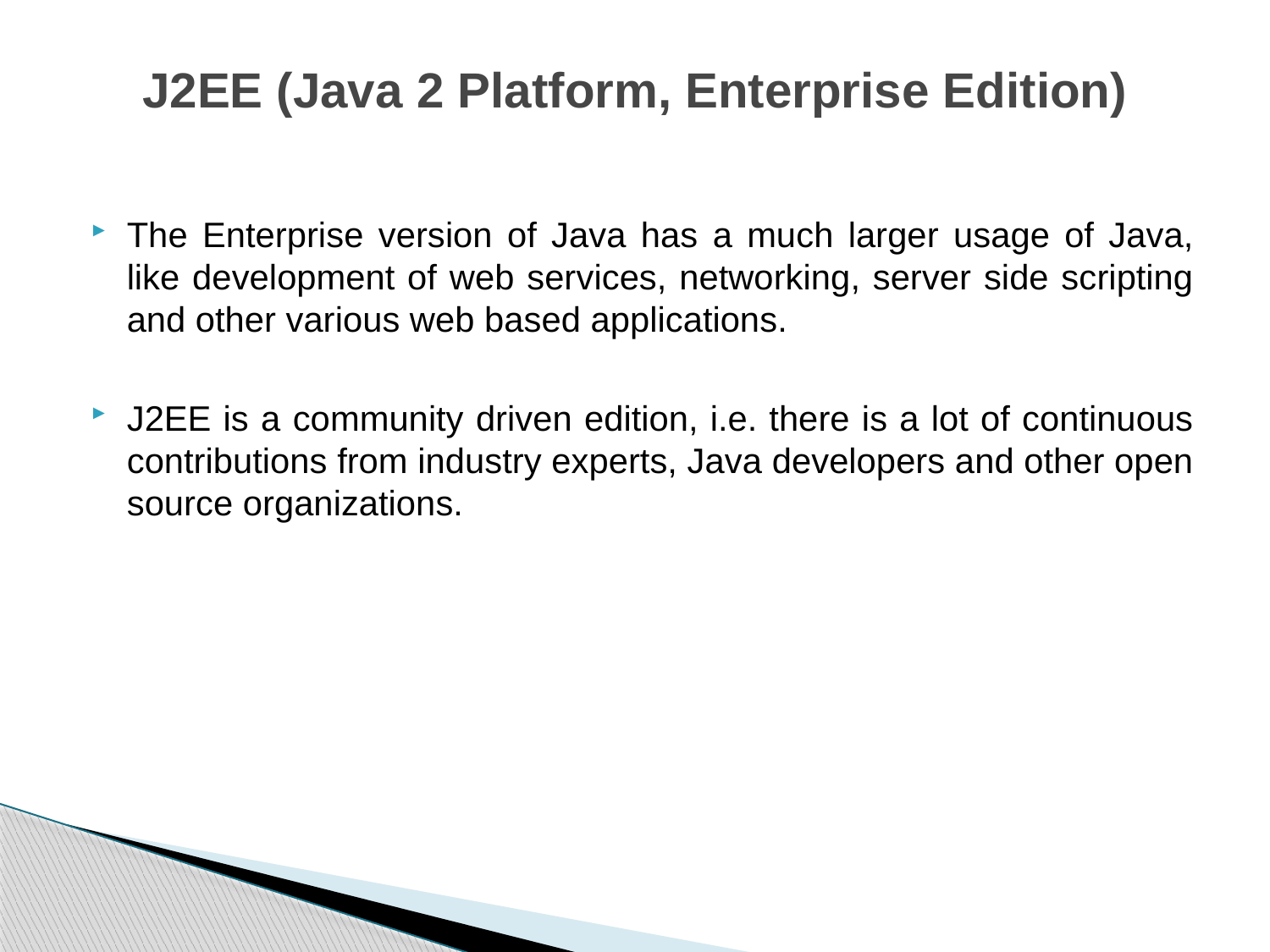

# J2EE (Java 2 Platform, Enterprise Edition)
The Enterprise version of Java has a much larger usage of Java, like development of web services, networking, server side scripting and other various web based applications.

J2EE is a community driven edition, i.e. there is a lot of continuous contributions from industry experts, Java developers and other open source organizations.